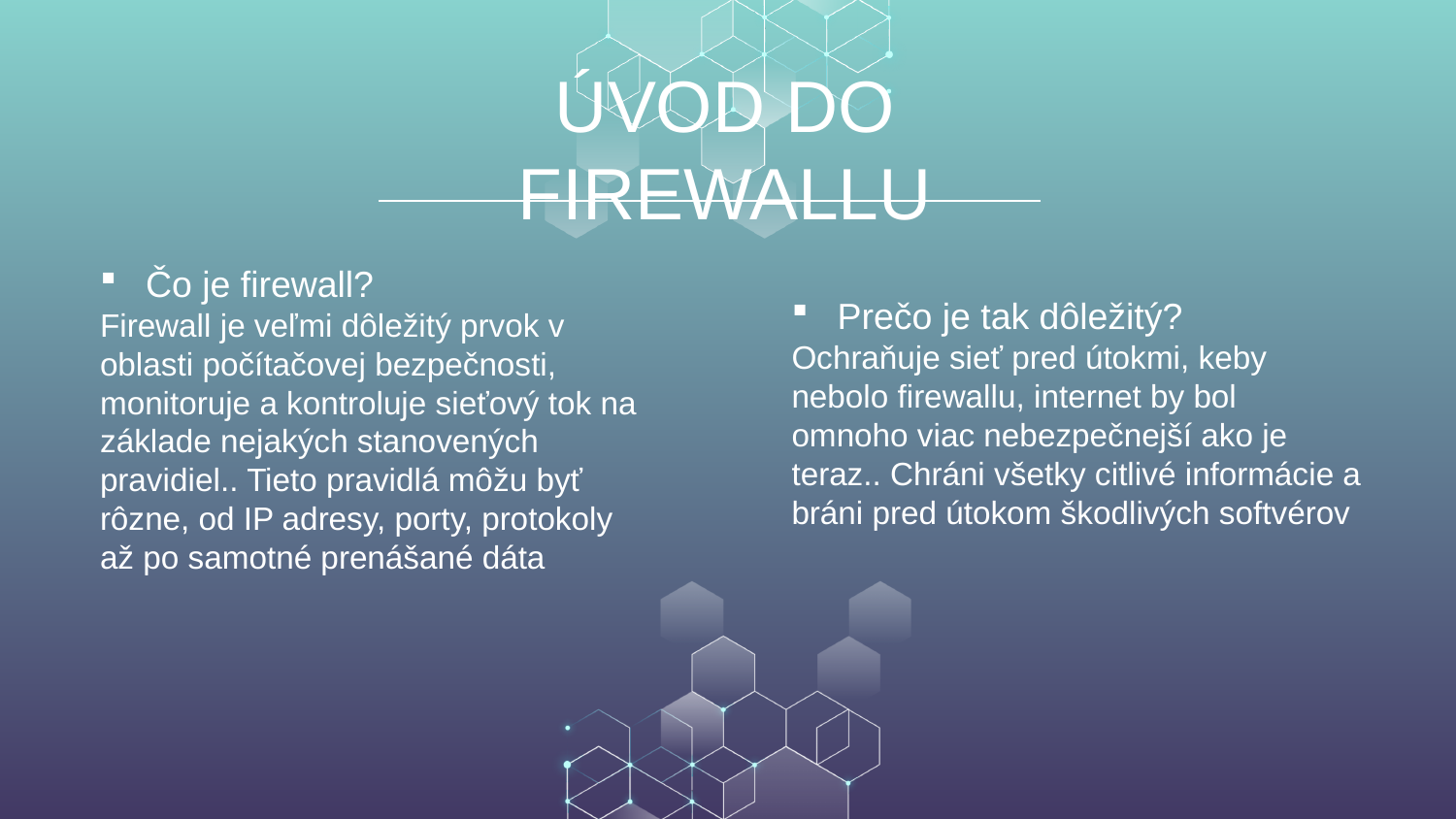

# ÚVOD DO FIREWALLU

Prečo je tak dôležitý?
Ochraňuje sieť pred útokmi, keby nebolo firewallu, internet by bol omnoho viac nebezpečnejší ako je teraz.. Chráni všetky citlivé informácie a bráni pred útokom škodlivých softvérov

Čo je firewall?
Firewall je veľmi dôležitý prvok v oblasti počítačovej bezpečnosti, monitoruje a kontroluje sieťový tok na základe nejakých stanovených pravidiel.. Tieto pravidlá môžu byť rôzne, od IP adresy, porty, protokoly až po samotné prenášané dáta